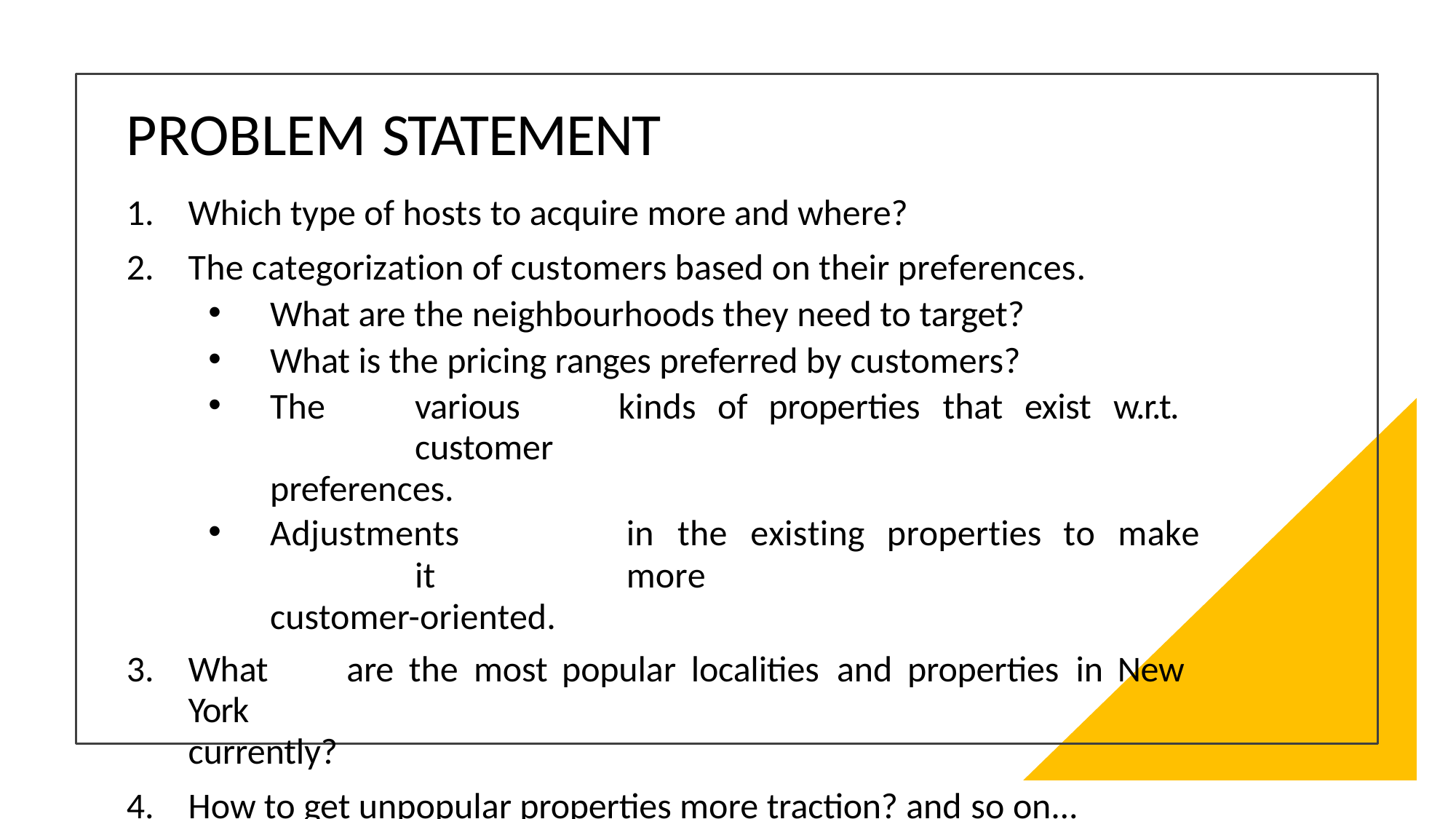

# PROBLEM STATEMENT
Which type of hosts to acquire more and where?
The categorization of customers based on their preferences.
What are the neighbourhoods they need to target?
What is the pricing ranges preferred by customers?
The	various	kinds	of	properties	that	exist	w.r.t.	customer
preferences.
Adjustments	in	the	existing	properties	to	make	it	more
customer-oriented.
What	are the most popular localities	and properties	in New York
currently?
How to get unpopular properties more traction? and so on...